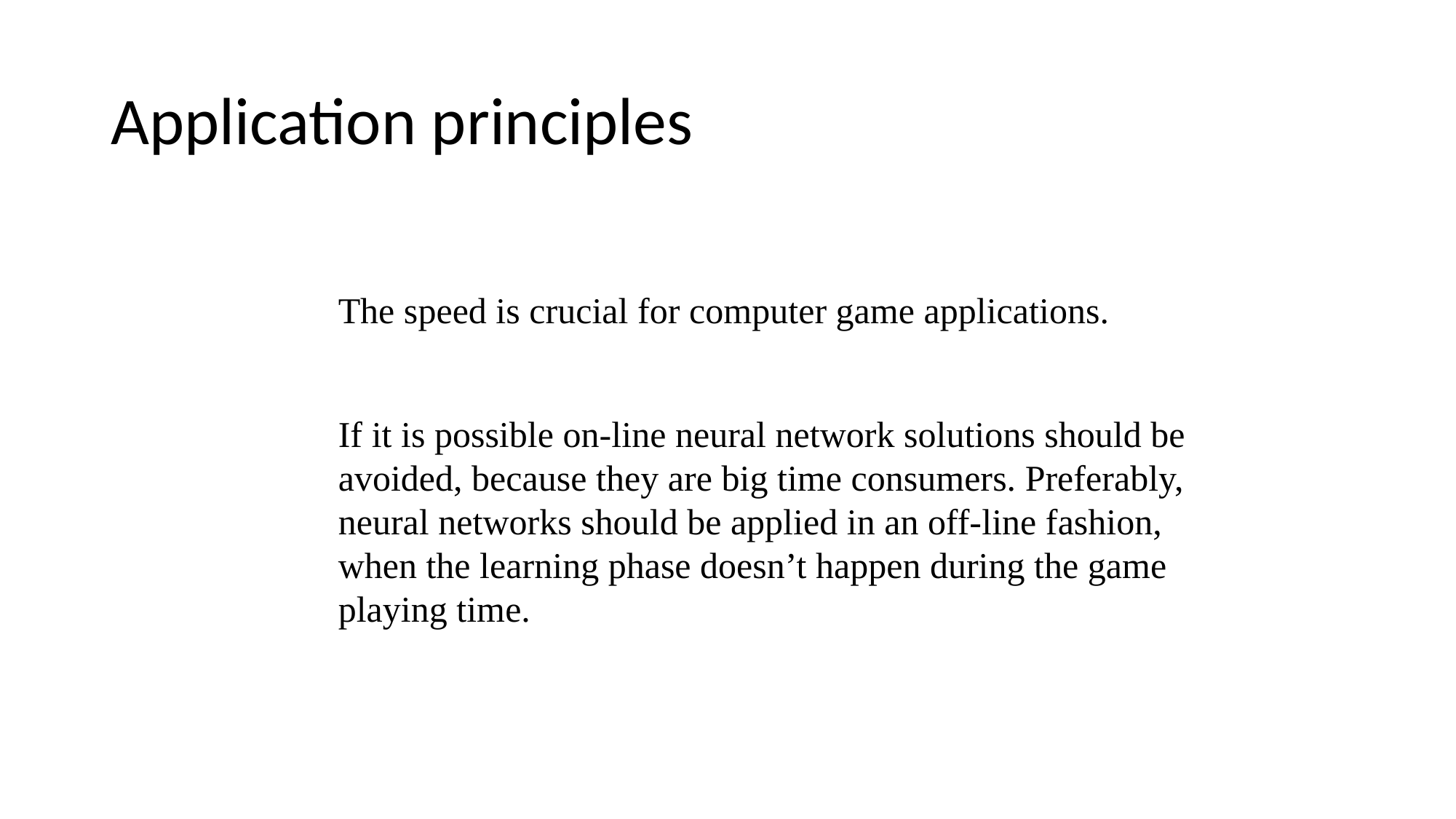

# Application principles
The speed is crucial for computer game applications.

If it is possible on-line neural network solutions should be avoided, because they are big time consumers. Preferably, neural networks should be applied in an off-line fashion, when the learning phase doesn’t happen during the game playing time.